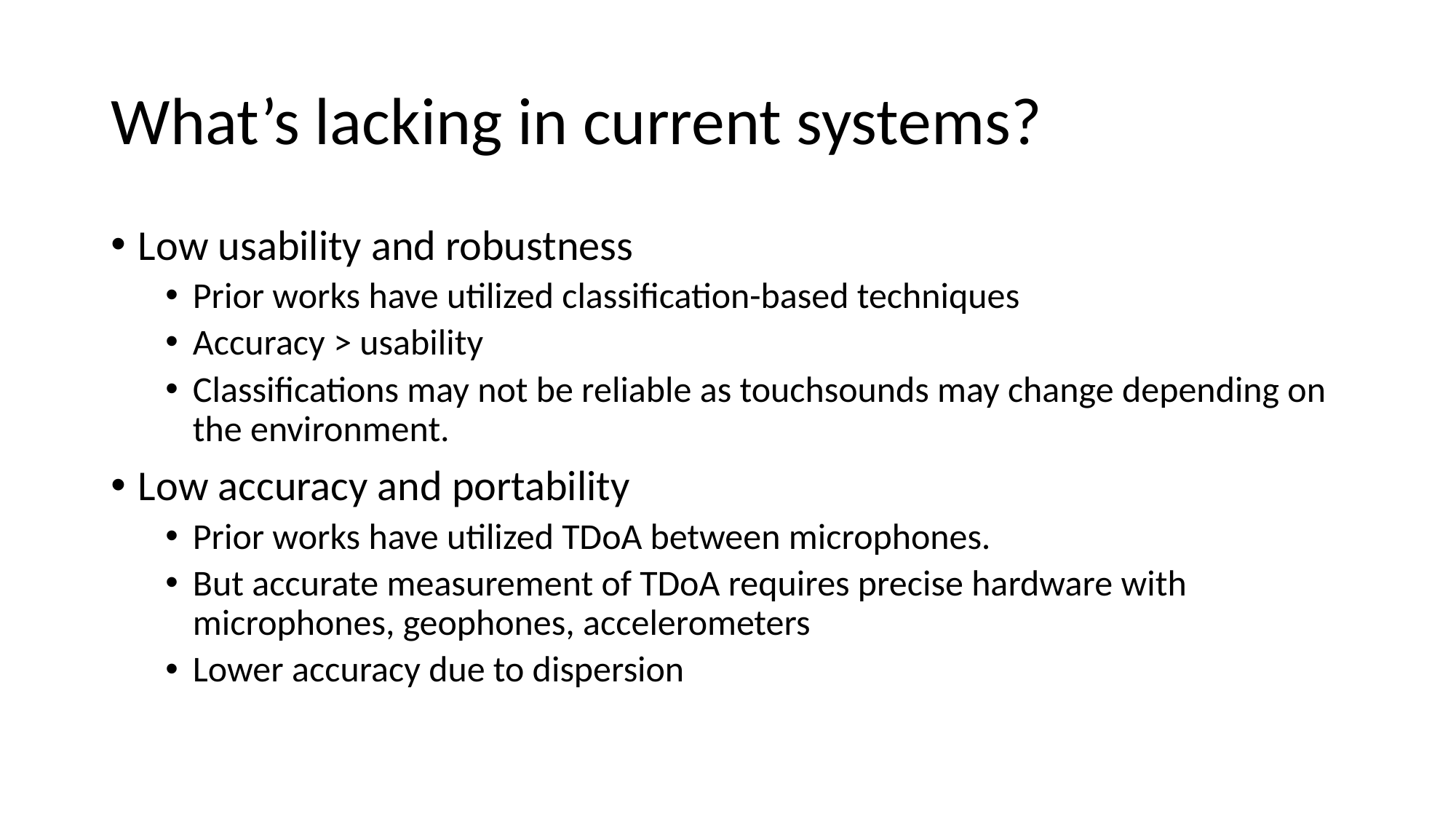

# What’s lacking in current systems?
Low usability and robustness
Prior works have utilized classification-based techniques
Accuracy > usability
Classifications may not be reliable as touchsounds may change depending on the environment.
Low accuracy and portability
Prior works have utilized TDoA between microphones.
But accurate measurement of TDoA requires precise hardware with microphones, geophones, accelerometers
Lower accuracy due to dispersion